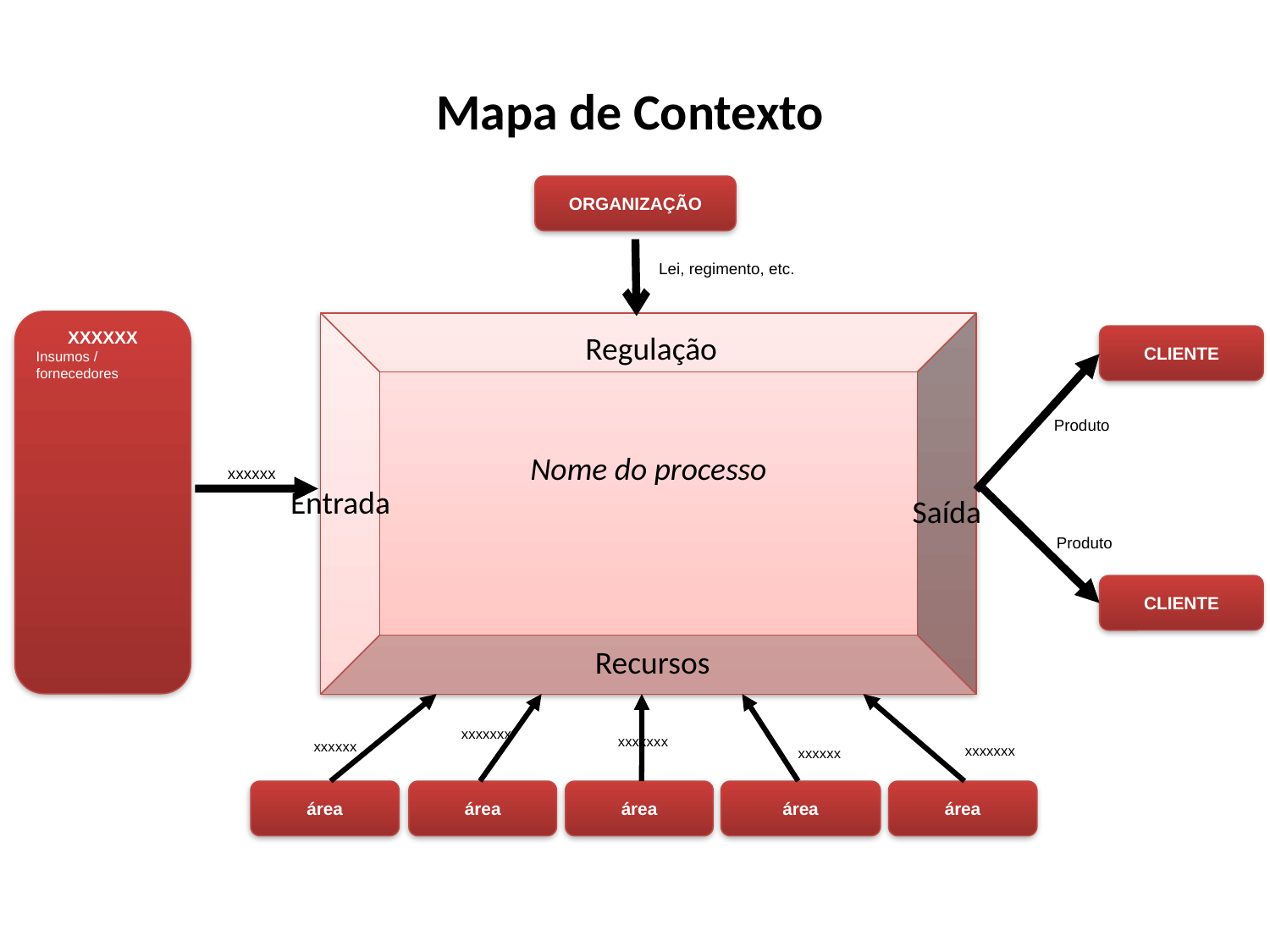

Mapa de Contexto
ORGANIZAÇÃO
Lei, regimento, etc.

XXXXXX
Insumos / fornecedores

Regulação
CLIENTE
Entrada

Saída
Produto
Nome do processo
xxxxxx

Produto
Produto
CLIENTE
Recursos

xxxxxxx
xxxxxxx
xxxxxx
xxxxxxx
xxxxxx
área
área
área
área
área